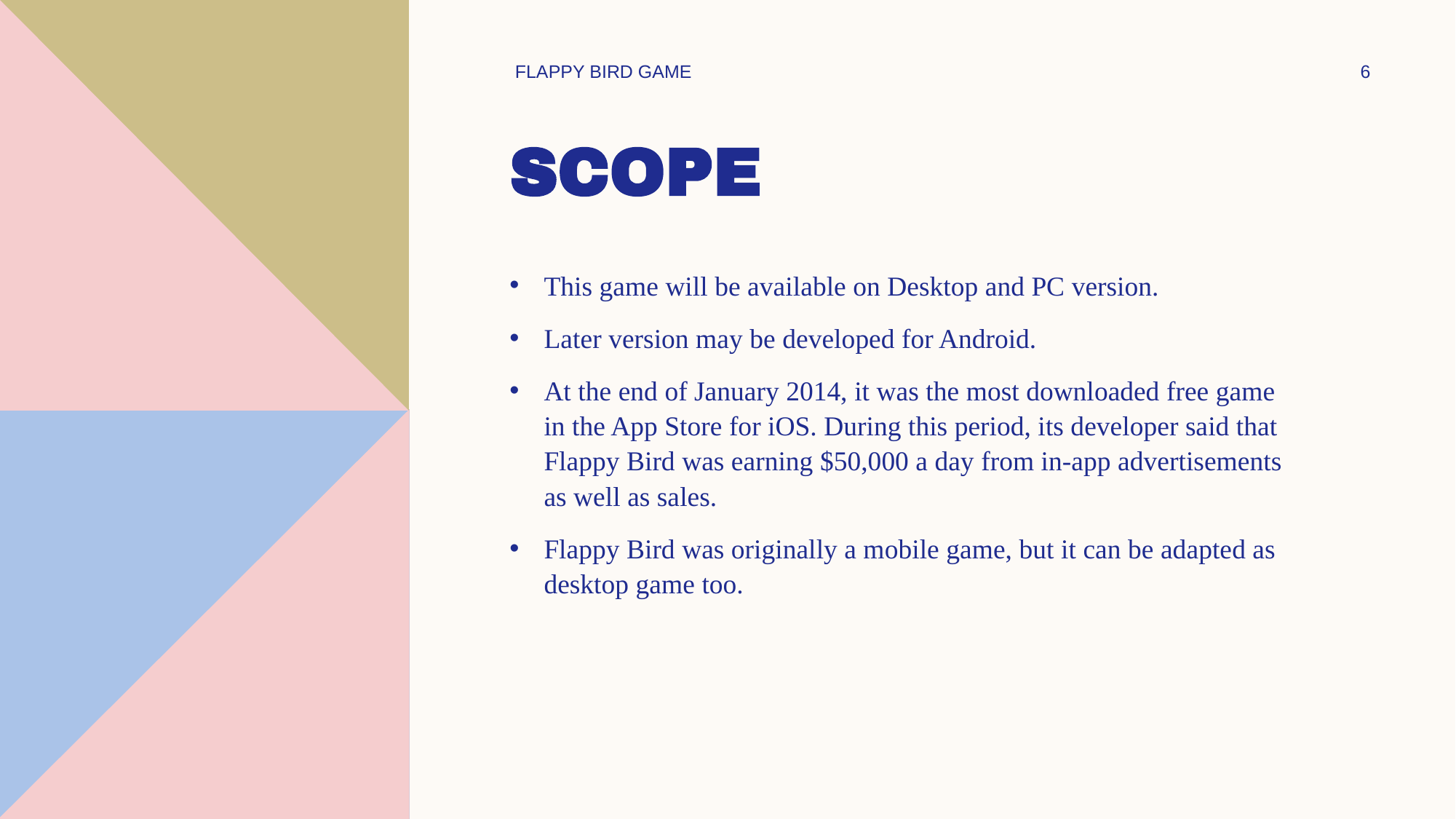

FLAPPY BIRD GAME
6
# SCOPE
This game will be available on Desktop and PC version.
Later version may be developed for Android.
At the end of January 2014, it was the most downloaded free game in the App Store for iOS. During this period, its developer said that Flappy Bird was earning $50,000 a day from in-app advertisements as well as sales.
Flappy Bird was originally a mobile game, but it can be adapted as desktop game too.